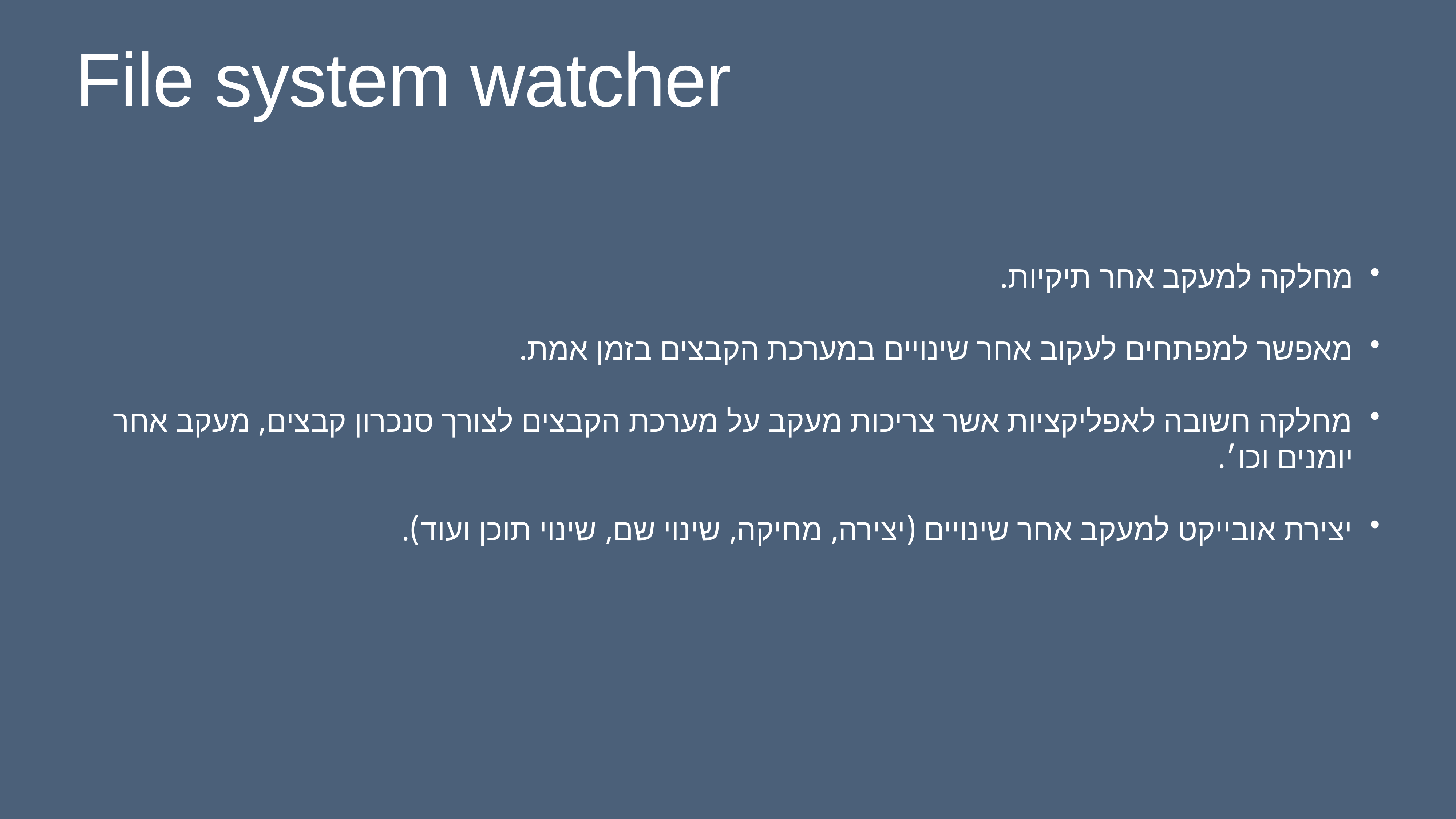

# File system watcher
מחלקה למעקב אחר תיקיות.
מאפשר למפתחים לעקוב אחר שינויים במערכת הקבצים בזמן אמת.
מחלקה חשובה לאפליקציות אשר צריכות מעקב על מערכת הקבצים לצורך סנכרון קבצים, מעקב אחר יומנים וכו׳.
יצירת אובייקט למעקב אחר שינויים (יצירה, מחיקה, שינוי שם, שינוי תוכן ועוד).